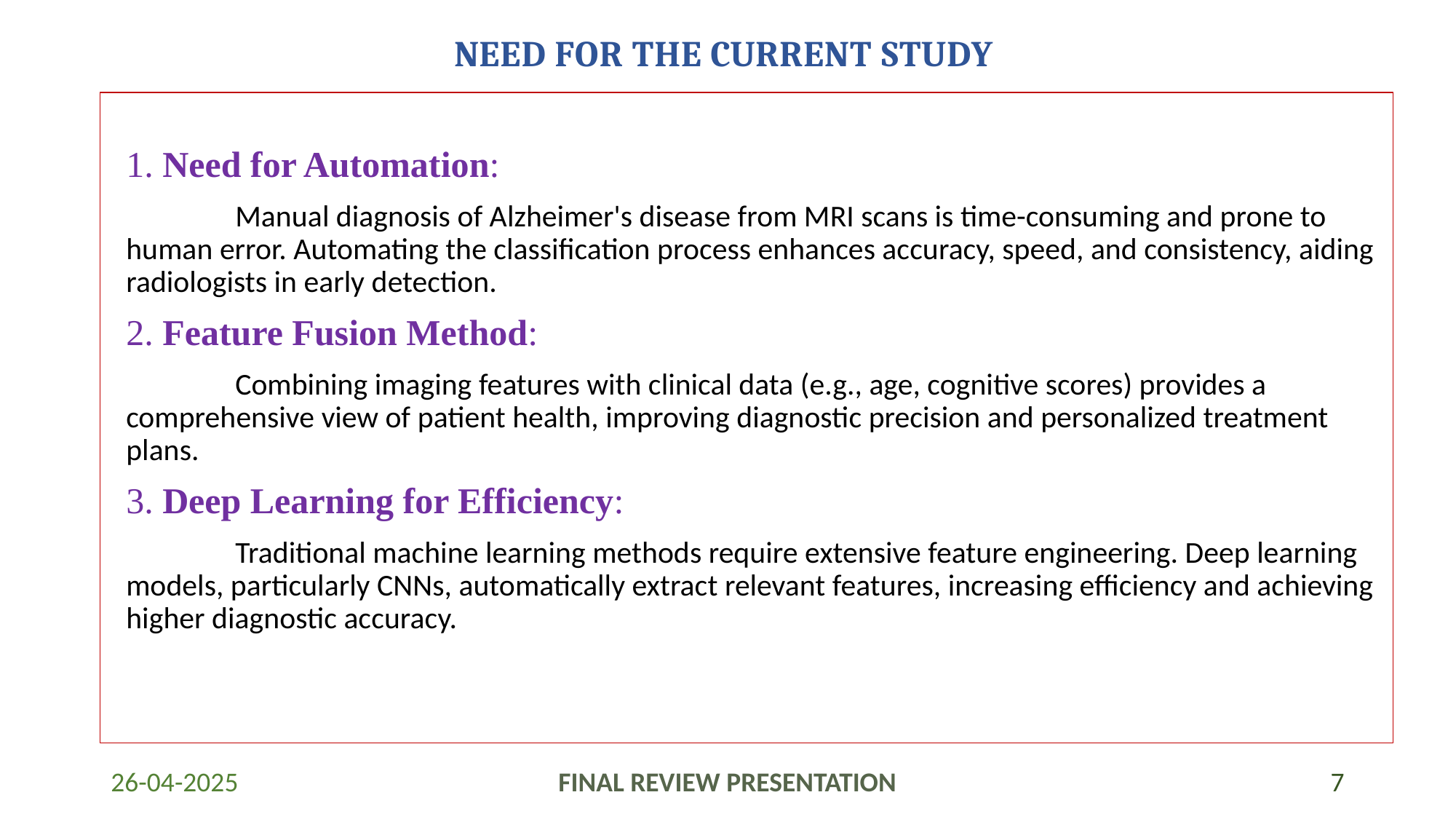

# NEED FOR THE CURRENT STUDY

1. Need for Automation:
	Manual diagnosis of Alzheimer's disease from MRI scans is time-consuming and prone to human error. Automating the classification process enhances accuracy, speed, and consistency, aiding radiologists in early detection.
2. Feature Fusion Method:
	Combining imaging features with clinical data (e.g., age, cognitive scores) provides a comprehensive view of patient health, improving diagnostic precision and personalized treatment plans.
3. Deep Learning for Efficiency:
	Traditional machine learning methods require extensive feature engineering. Deep learning models, particularly CNNs, automatically extract relevant features, increasing efficiency and achieving higher diagnostic accuracy.
26-04-2025
FINAL REVIEW PRESENTATION
7